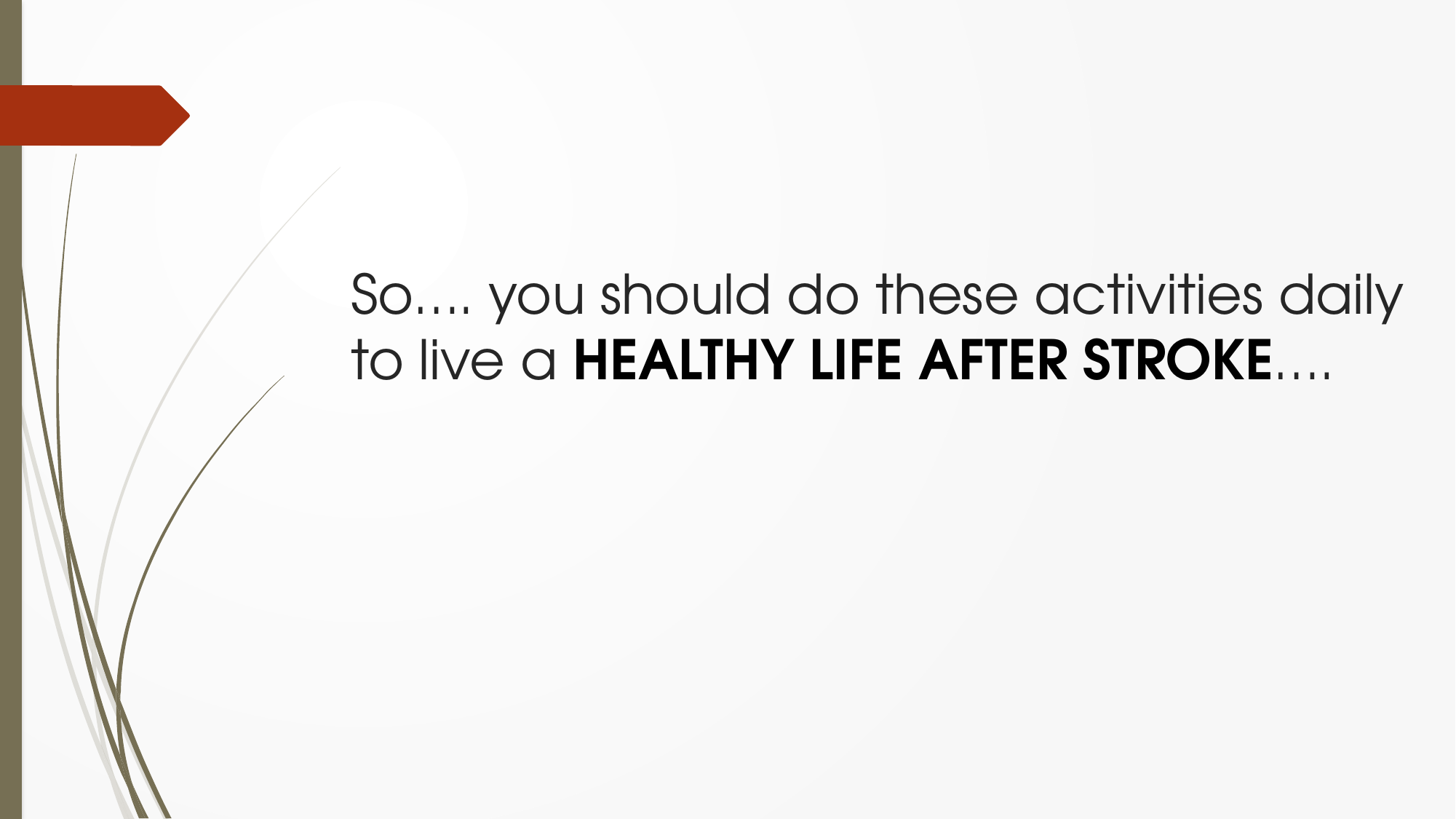

So…. you should do these activities daily to live a HEALTHY LIFE AFTER STROKE….